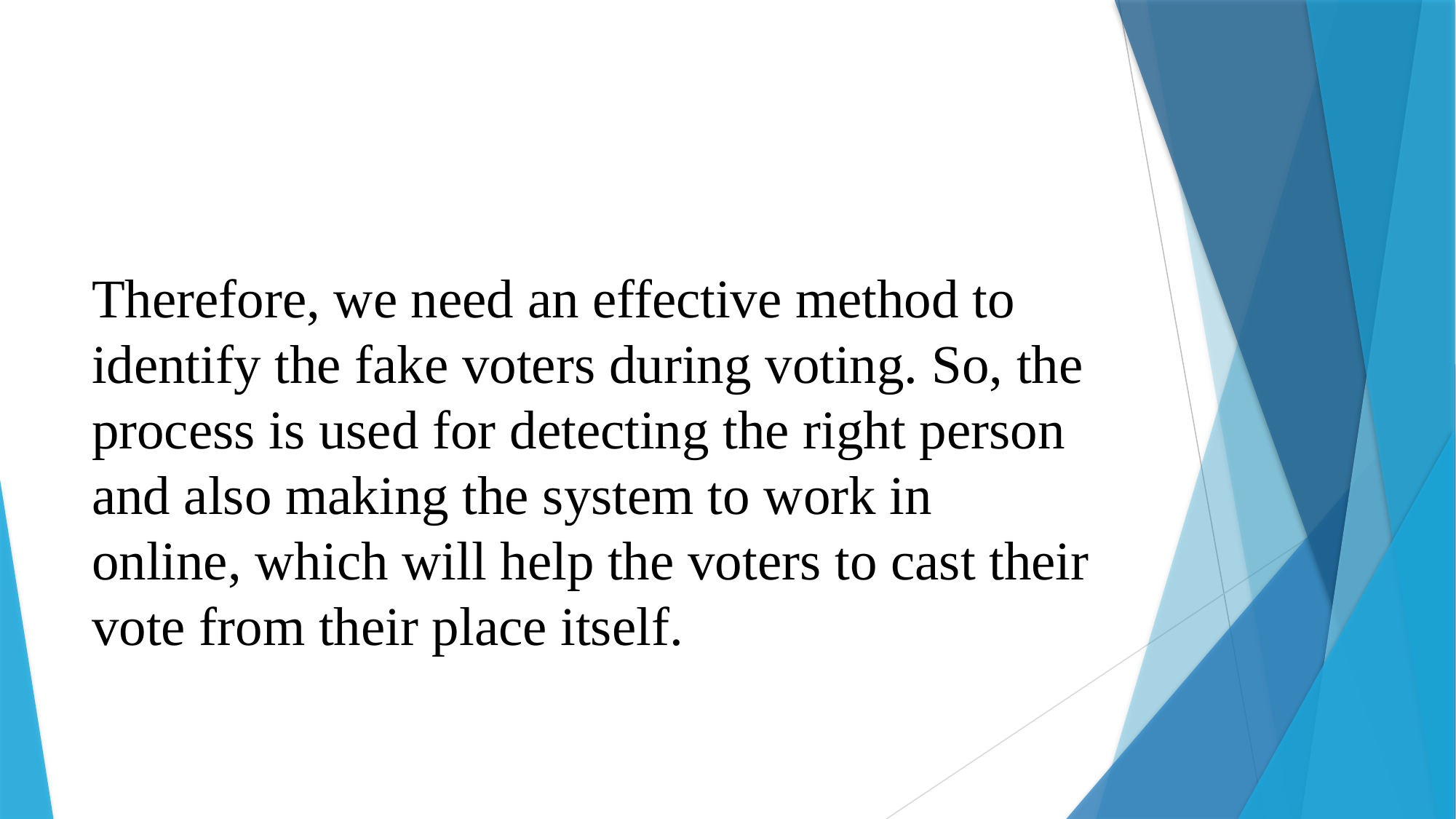

Therefore, we need an effective method to identify the fake voters during voting. So, the process is used for detecting the right person and also making the system to work in online, which will help the voters to cast their vote from their place itself.